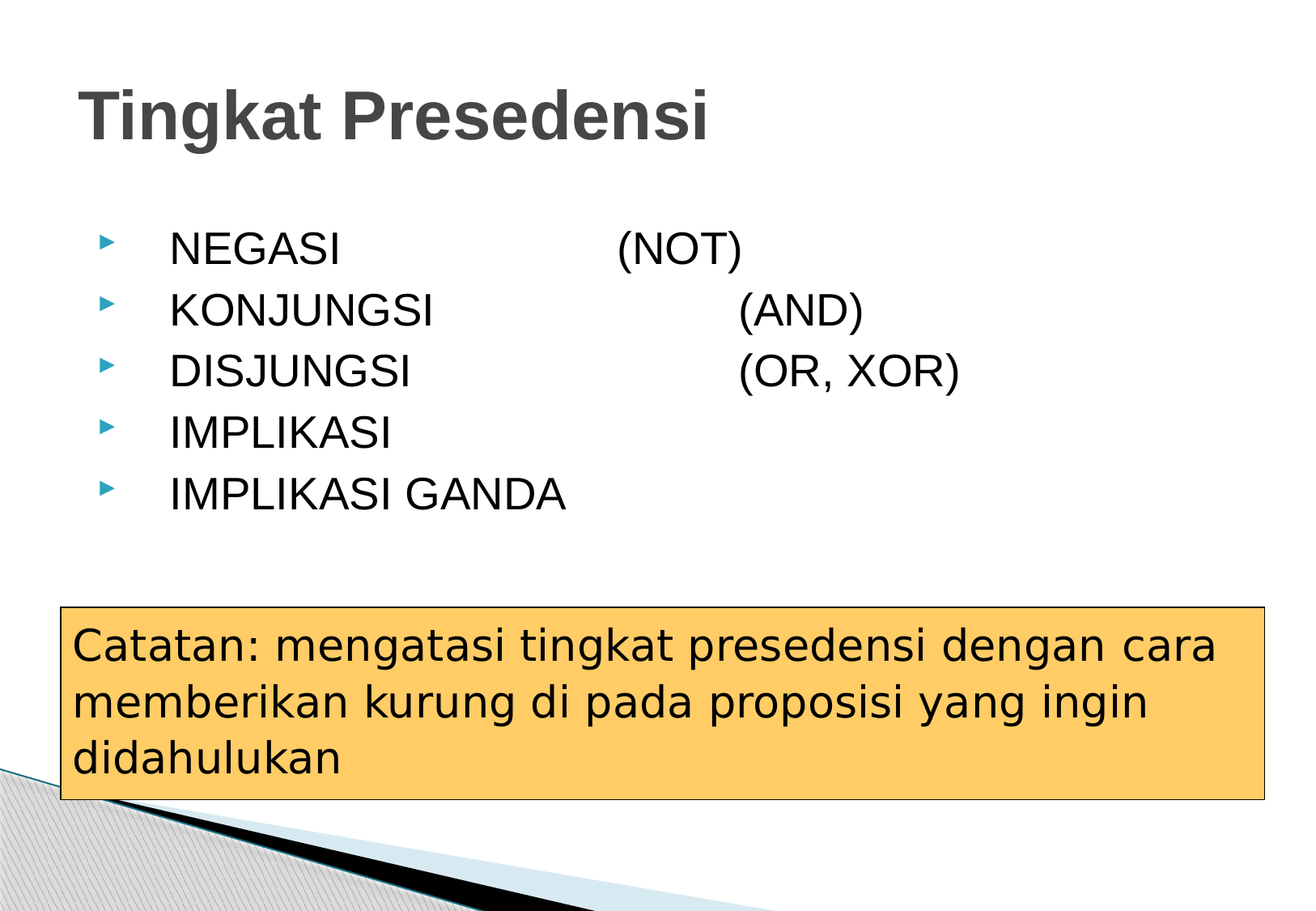

# Tingkat Presedensi
   NEGASI			(NOT)
   KONJUNGSI 			(AND)
   DISJUNGSI 			(OR, XOR)
   IMPLIKASI
   IMPLIKASI GANDA
Catatan: mengatasi tingkat presedensi dengan cara
memberikan kurung di pada proposisi yang ingin
didahulukan